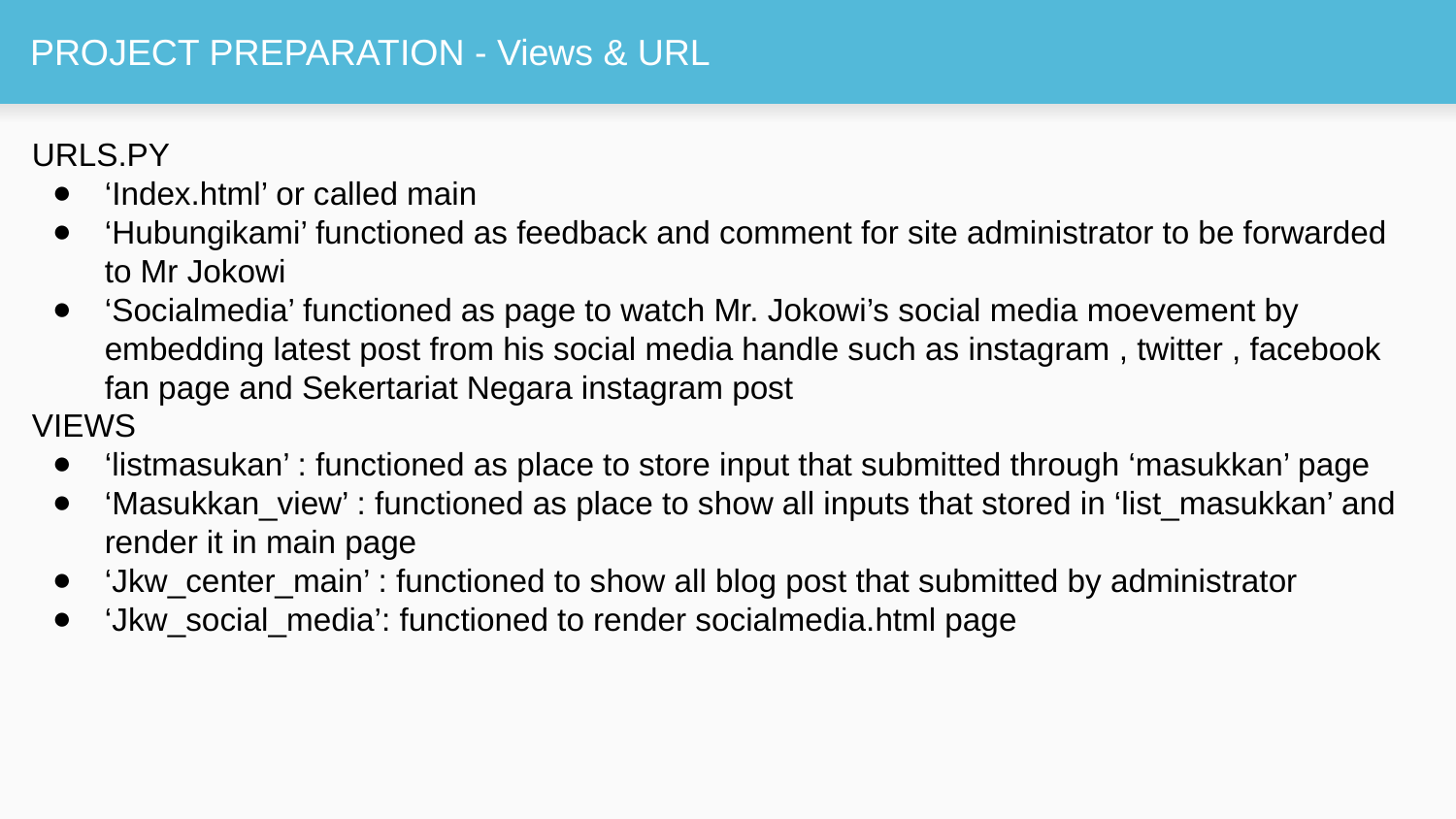

# PROJECT PREPARATION - Views & URL
URLS.PY
‘Index.html’ or called main
‘Hubungikami’ functioned as feedback and comment for site administrator to be forwarded to Mr Jokowi
‘Socialmedia’ functioned as page to watch Mr. Jokowi’s social media moevement by embedding latest post from his social media handle such as instagram , twitter , facebook fan page and Sekertariat Negara instagram post
VIEWS
‘listmasukan’ : functioned as place to store input that submitted through ‘masukkan’ page
‘Masukkan_view’ : functioned as place to show all inputs that stored in ‘list_masukkan’ and render it in main page
‘Jkw_center_main’ : functioned to show all blog post that submitted by administrator
‘Jkw_social_media’: functioned to render socialmedia.html page